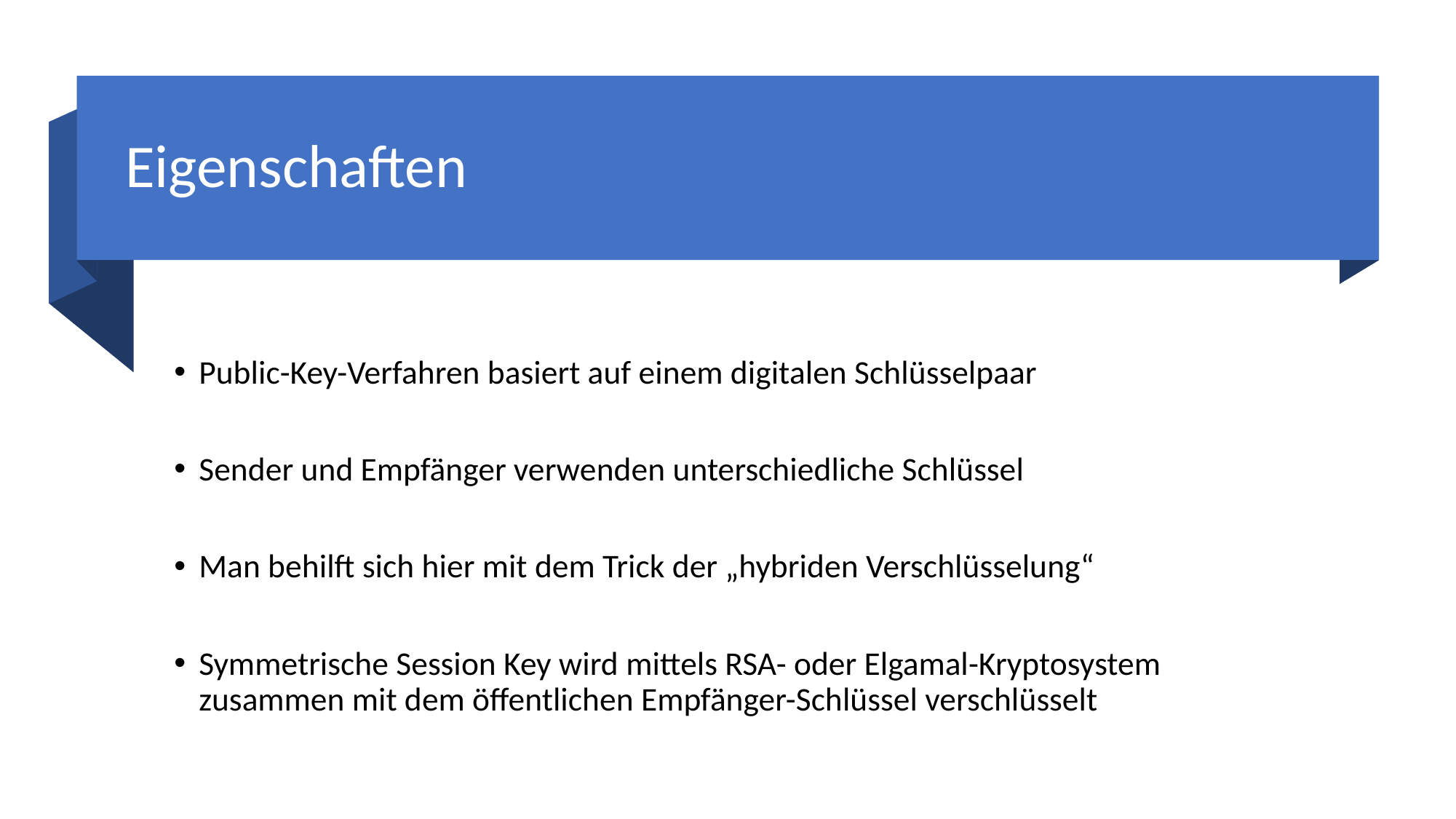

# Eigenschaften

Public-Key-Verfahren basiert auf einem digitalen Schlüsselpaar

Sender und Empfänger verwenden unterschiedliche Schlüssel

Man behilft sich hier mit dem Trick der „hybriden Verschlüsselung“

Symmetrische Session Key wird mittels RSA- oder Elgamal-Kryptosystem zusammen mit dem öffentlichen Empfänger-Schlüssel verschlüsselt